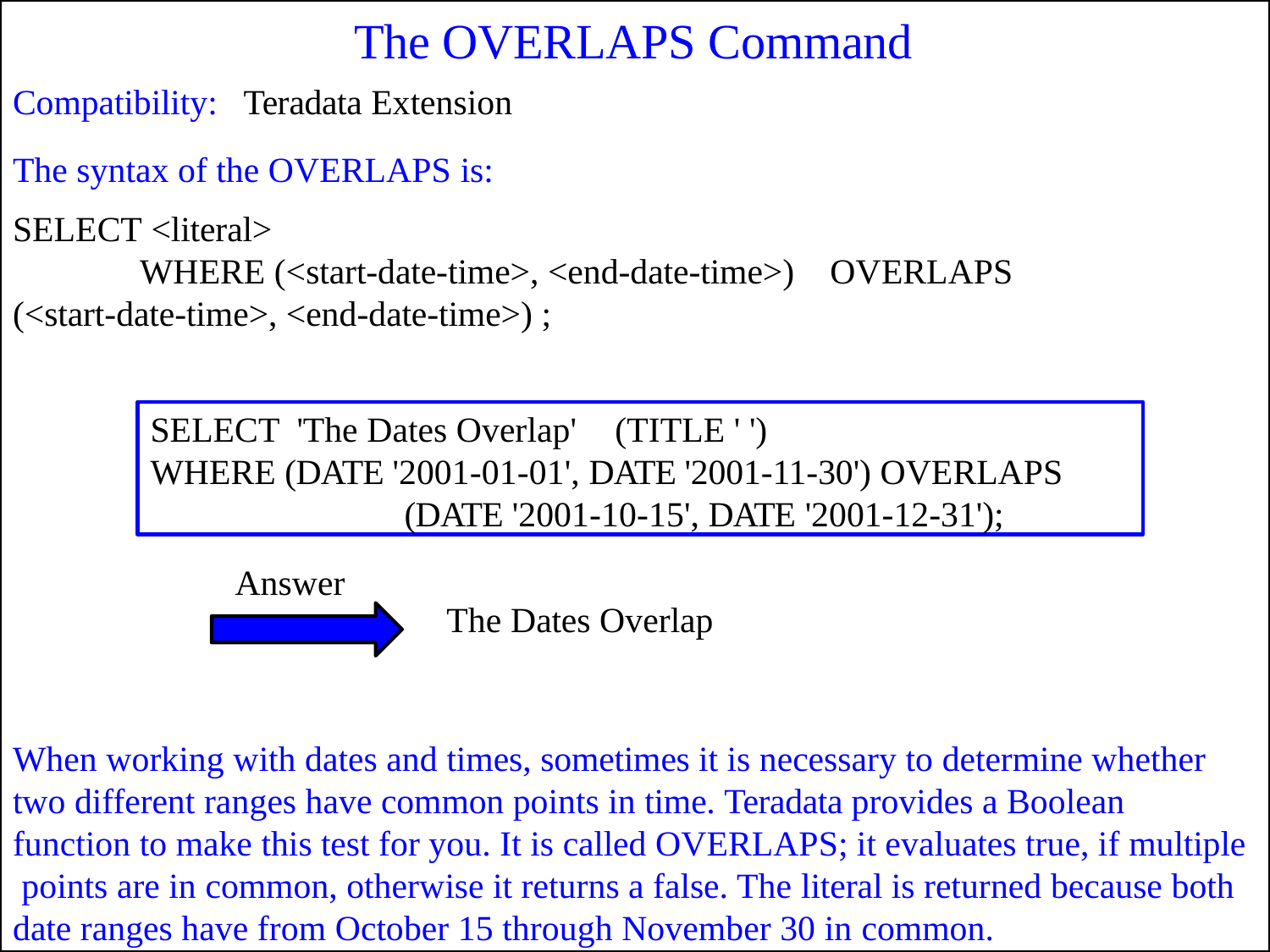

# The OVERLAPS Command
Compatibility:
Teradata Extension
The syntax of the OVERLAPS is:
SELECT <literal>
WHERE (<start-date-time>, <end-date-time>)
(<start-date-time>, <end-date-time>) ;
OVERLAPS
SELECT  'The Dates Overlap'	(TITLE ' ')
WHERE (DATE '2001-01-01', DATE '2001-11-30') OVERLAPS
(DATE '2001-10-15', DATE '2001-12-31');
Answer
The Dates Overlap

When working with dates and times, sometimes it is necessary to determine whether  two different ranges have common points in time. Teradata provides a Boolean  function to make this test for you. It is called OVERLAPS; it evaluates true, if multiple  points are in common, otherwise it returns a false. The literal is returned because both  date ranges have from October 15 through November 30 in common.